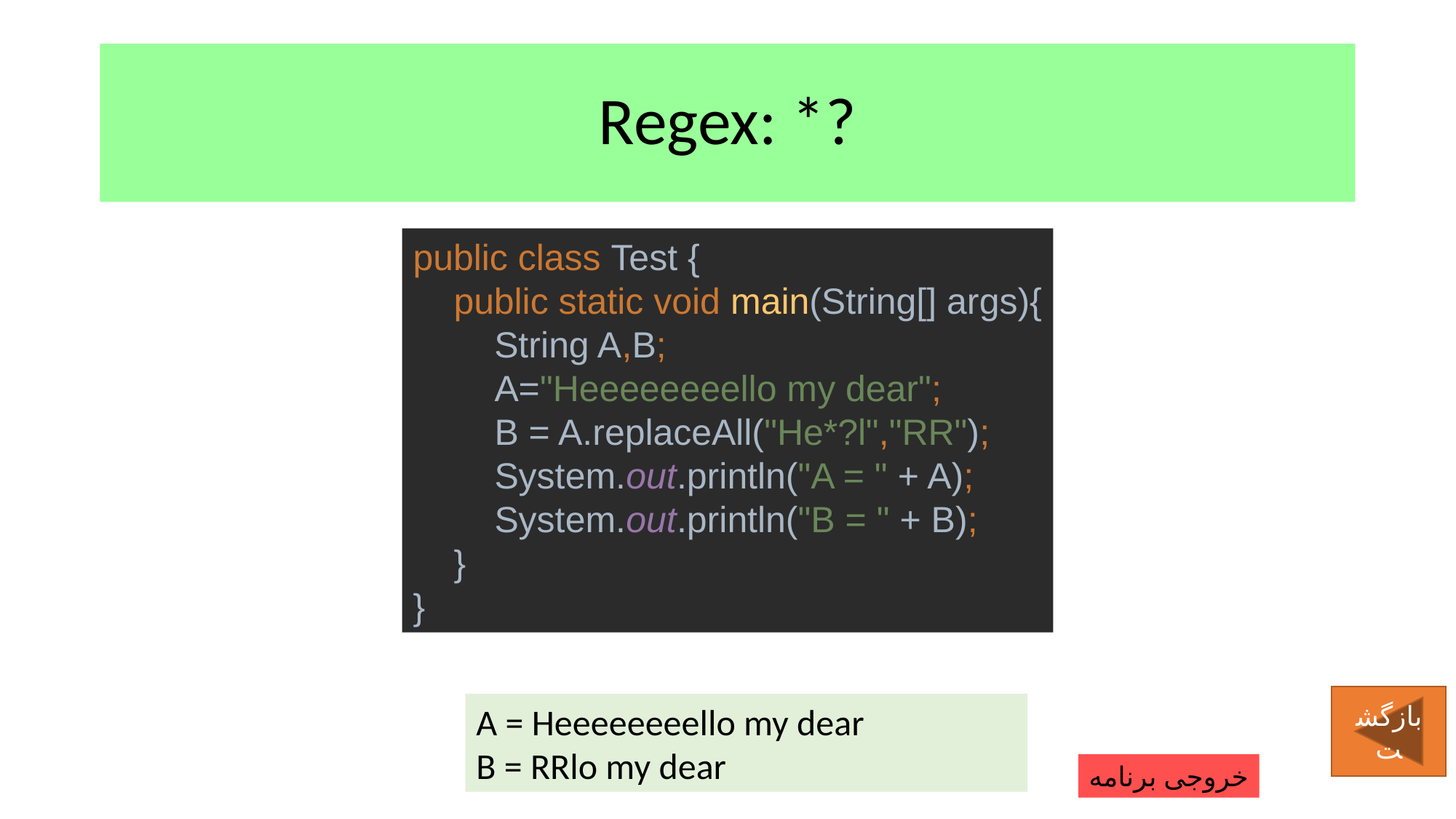

# Regex: *?
public class Test {
    public static void main(String[] args){
        String A,B;
        A="Heeeeeeeello my dear";
        B = A.replaceAll("He*?l","RR");
        System.out.println("A = " + A);
        System.out.println("B = " + B);
    }
}
بازگشت
A = Heeeeeeeello my dear
B = RRlo my dear
خروجی برنامه